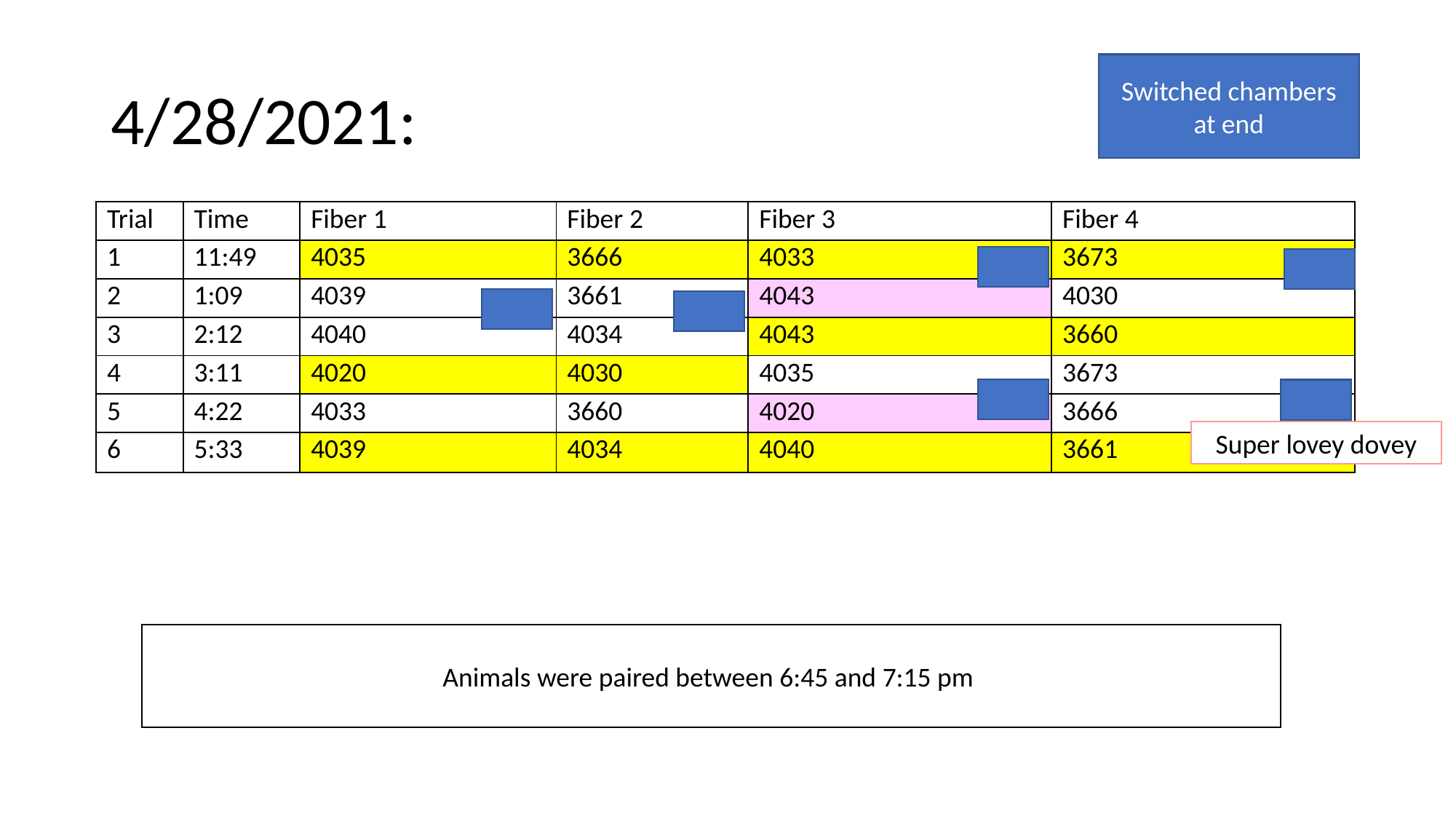

# 4/28/2021:
Switched chambers at end
| Trial | Time | Fiber 1 | Fiber 2 | Fiber 3 | Fiber 4 |
| --- | --- | --- | --- | --- | --- |
| 1 | 11:49 | 4035 | 3666 | 4033 | 3673 |
| 2 | 1:09 | 4039 | 3661 | 4043 | 4030 |
| 3 | 2:12 | 4040 | 4034 | 4043 | 3660 |
| 4 | 3:11 | 4020 | 4030 | 4035 | 3673 |
| 5 | 4:22 | 4033 | 3660 | 4020 | 3666 |
| 6 | 5:33 | 4039 | 4034 | 4040 | 3661 |

Super lovey dovey
Animals were paired between 6:45 and 7:15 pm